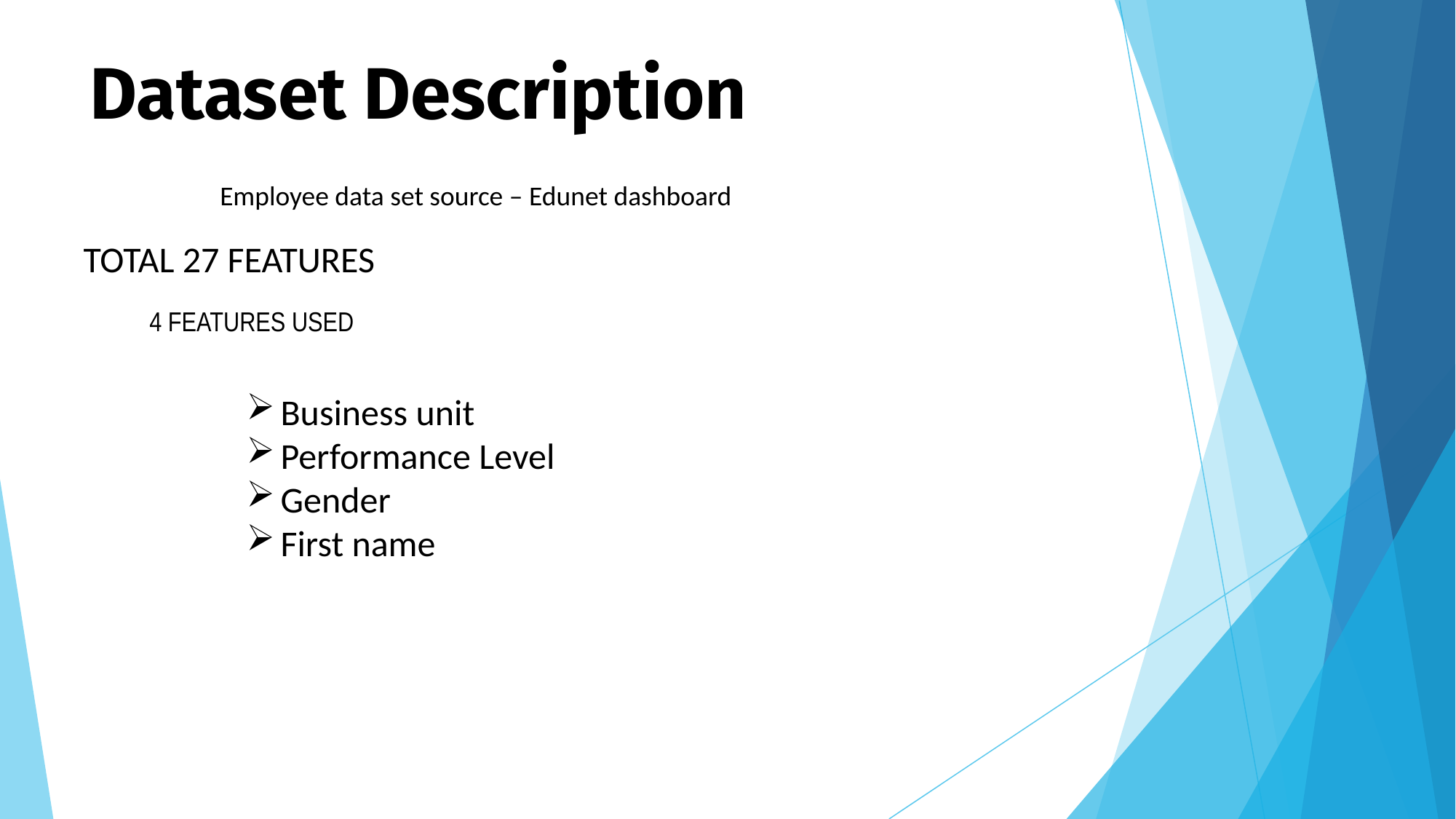

# Dataset Description
Employee data set source – Edunet dashboard

TOTAL 27 FEATURES
4 FEATURES USED

Business unit
Performance Level
Gender
First name